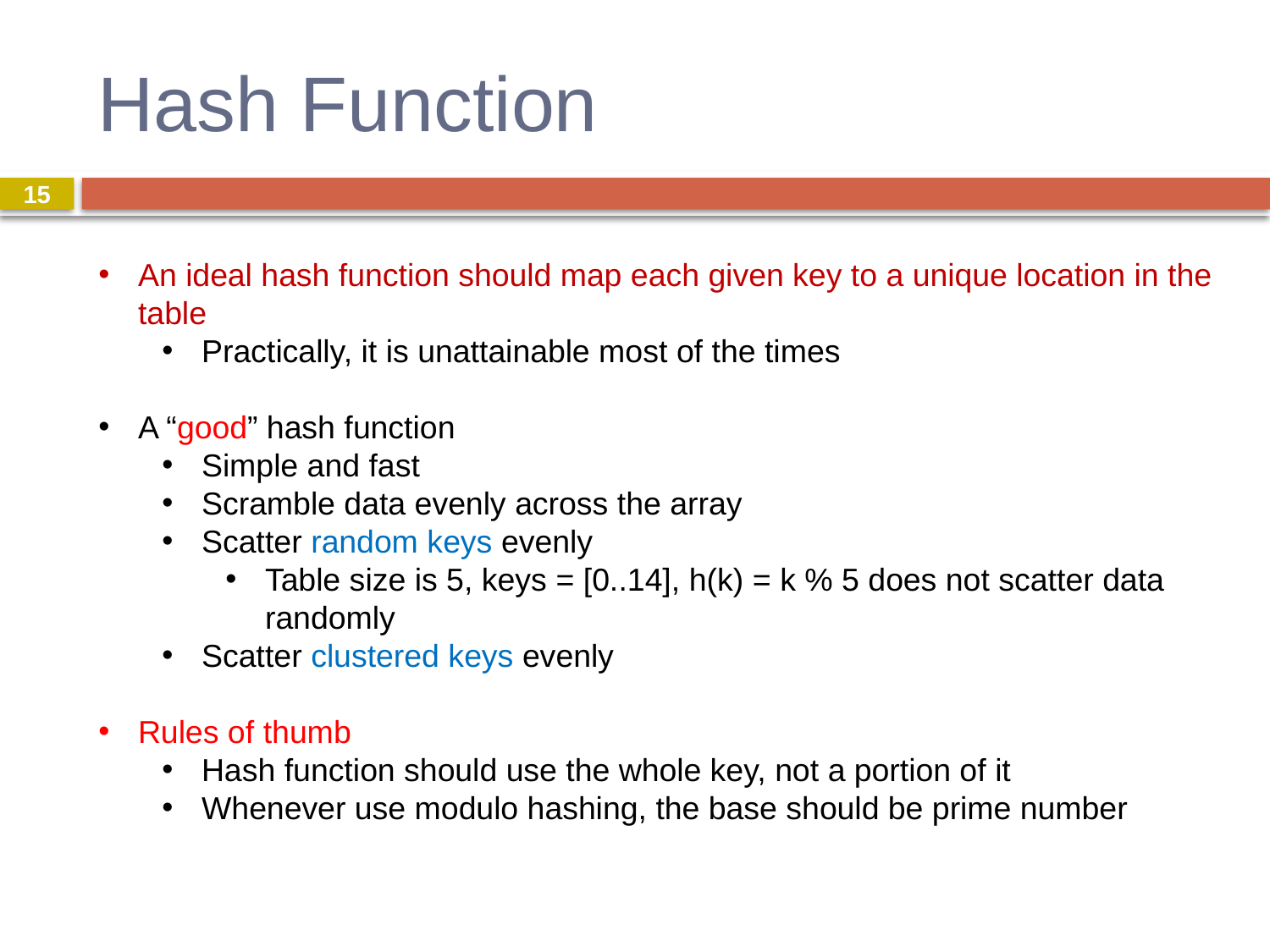

# Hash Function
15
An ideal hash function should map each given key to a unique location in the table
Practically, it is unattainable most of the times

A “good” hash function
Simple and fast
Scramble data evenly across the array
Scatter random keys evenly
Table size is 5, keys = [0..14], h(k) = k % 5 does not scatter data randomly
Scatter clustered keys evenly

Rules of thumb
Hash function should use the whole key, not a portion of it
Whenever use modulo hashing, the base should be prime number